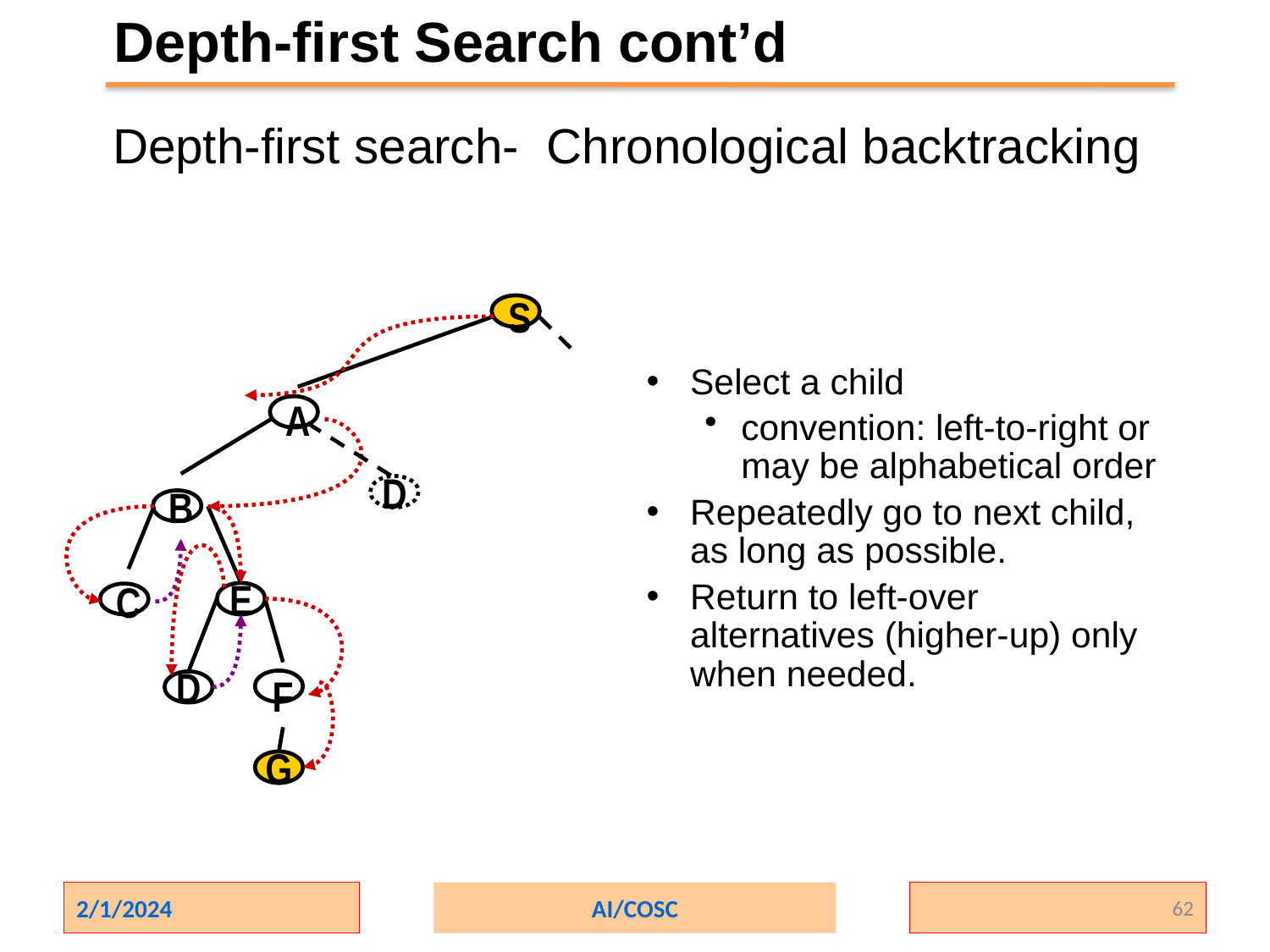

Depth-first Search cont’d
Depth-first search-  Chronological backtracking

S

Select a child
convention: left-to-right or  may be alphabetical order
Repeatedly go to next child, as long as possible.
Return to left-over alternatives (higher-up) only when needed.

A

B
D

C
E

F

D
G
2/1/2024
AI/COSC
62